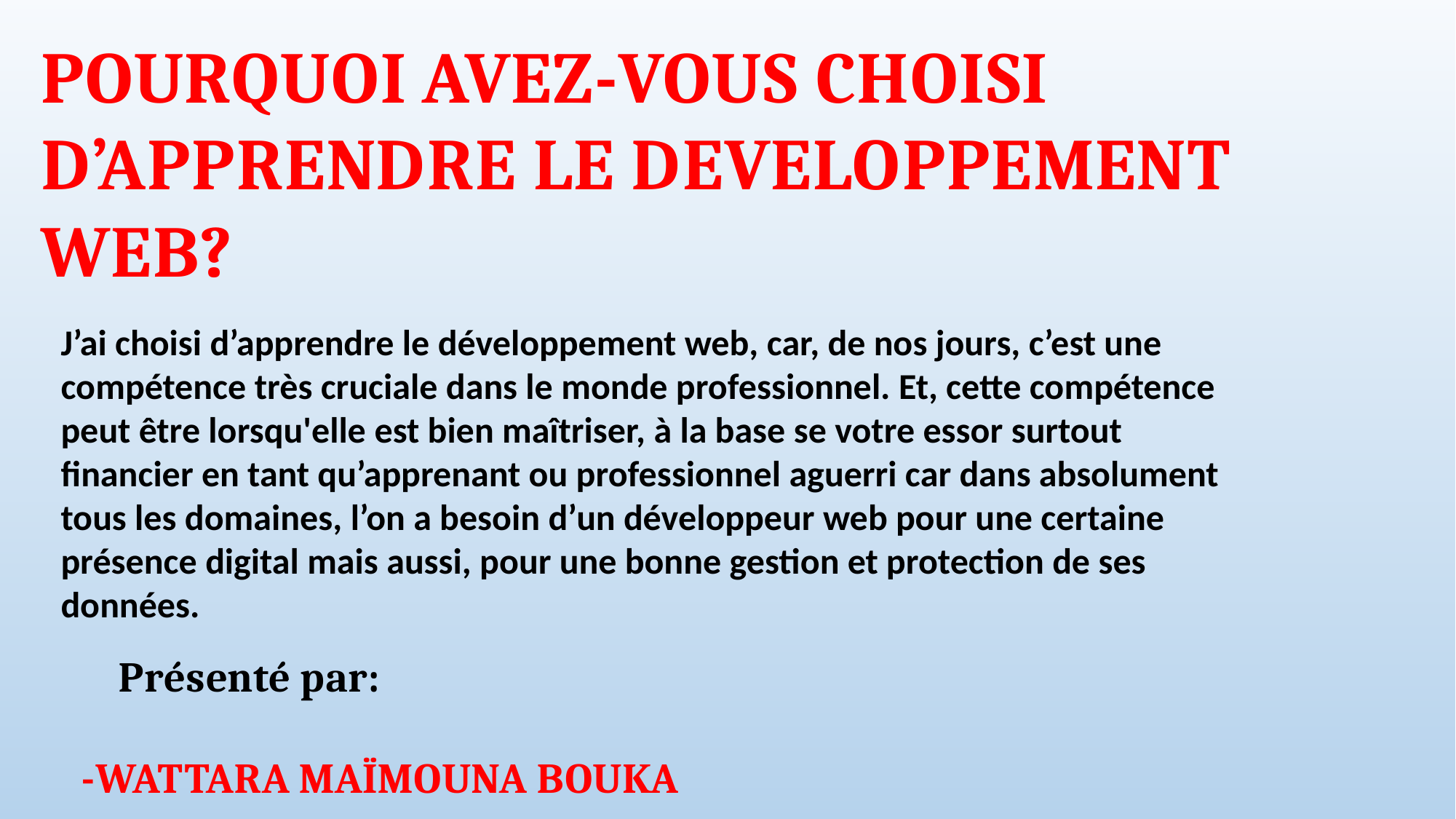

POURQUOI AVEZ-VOUS CHOISI D’APPRENDRE LE DEVELOPPEMENT WEB?

J’ai choisi d’apprendre le développement web, car, de nos jours, c’est une compétence très cruciale dans le monde professionnel. Et, cette compétence peut être lorsqu'elle est bien maîtriser, à la base se votre essor surtout financier en tant qu’apprenant ou professionnel aguerri car dans absolument tous les domaines, l’on a besoin d’un développeur web pour une certaine présence digital mais aussi, pour une bonne gestion et protection de ses données.
    Présenté par:

-WATTARA MAÏMOUNA BOUKA